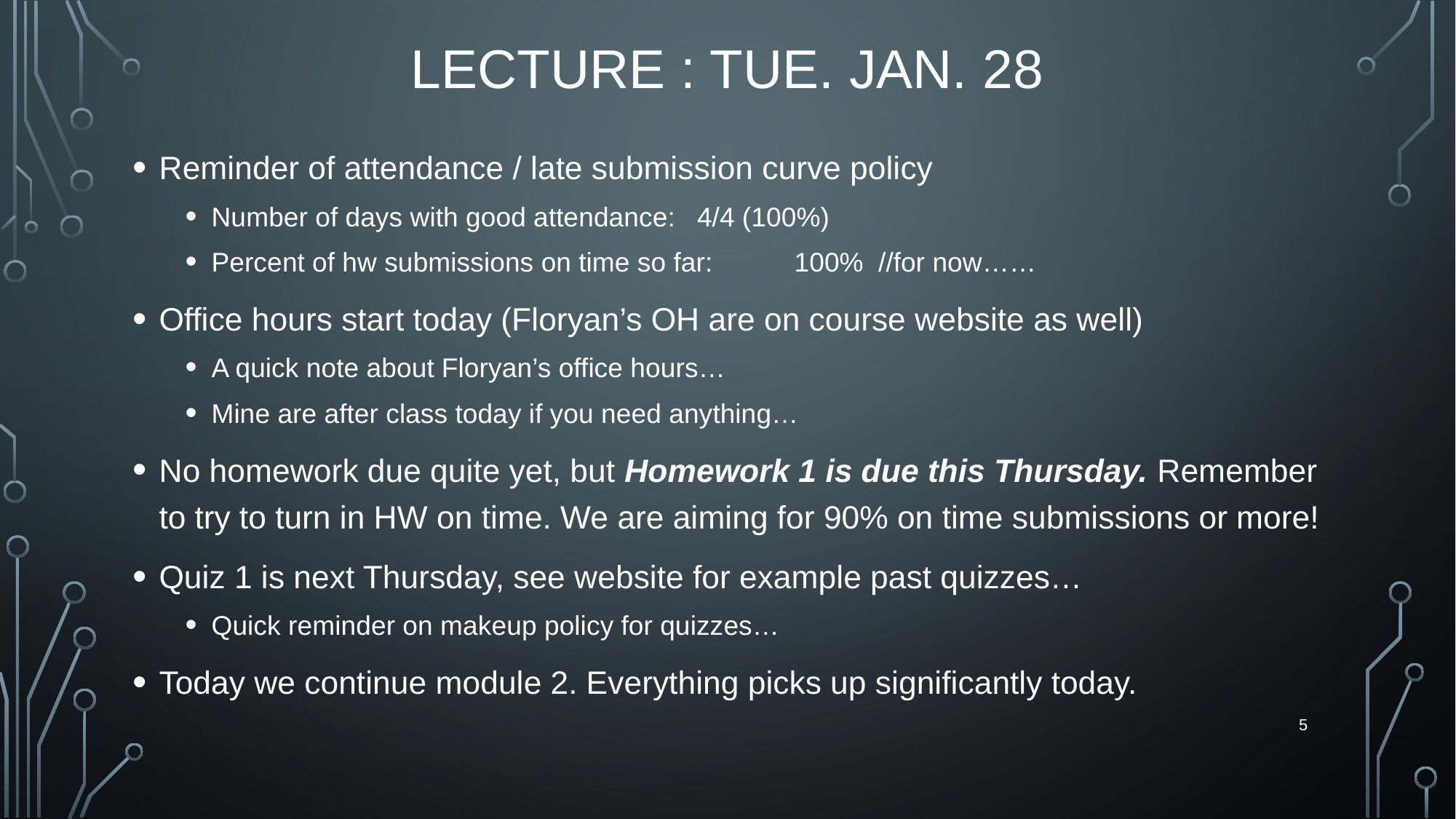

# Lecture : Tue. Jan. 28
Reminder of attendance / late submission curve policy
Number of days with good attendance: 		4/4 (100%)
Percent of hw submissions on time so far:		100%  //for now……
Office hours start today (Floryan’s OH are on course website as well)
A quick note about Floryan’s office hours…
Mine are after class today if you need anything…
No homework due quite yet, but Homework 1 is due this Thursday. Remember to try to turn in HW on time. We are aiming for 90% on time submissions or more!
Quiz 1 is next Thursday, see website for example past quizzes…
Quick reminder on makeup policy for quizzes…
Today we continue module 2. Everything picks up significantly today.

5